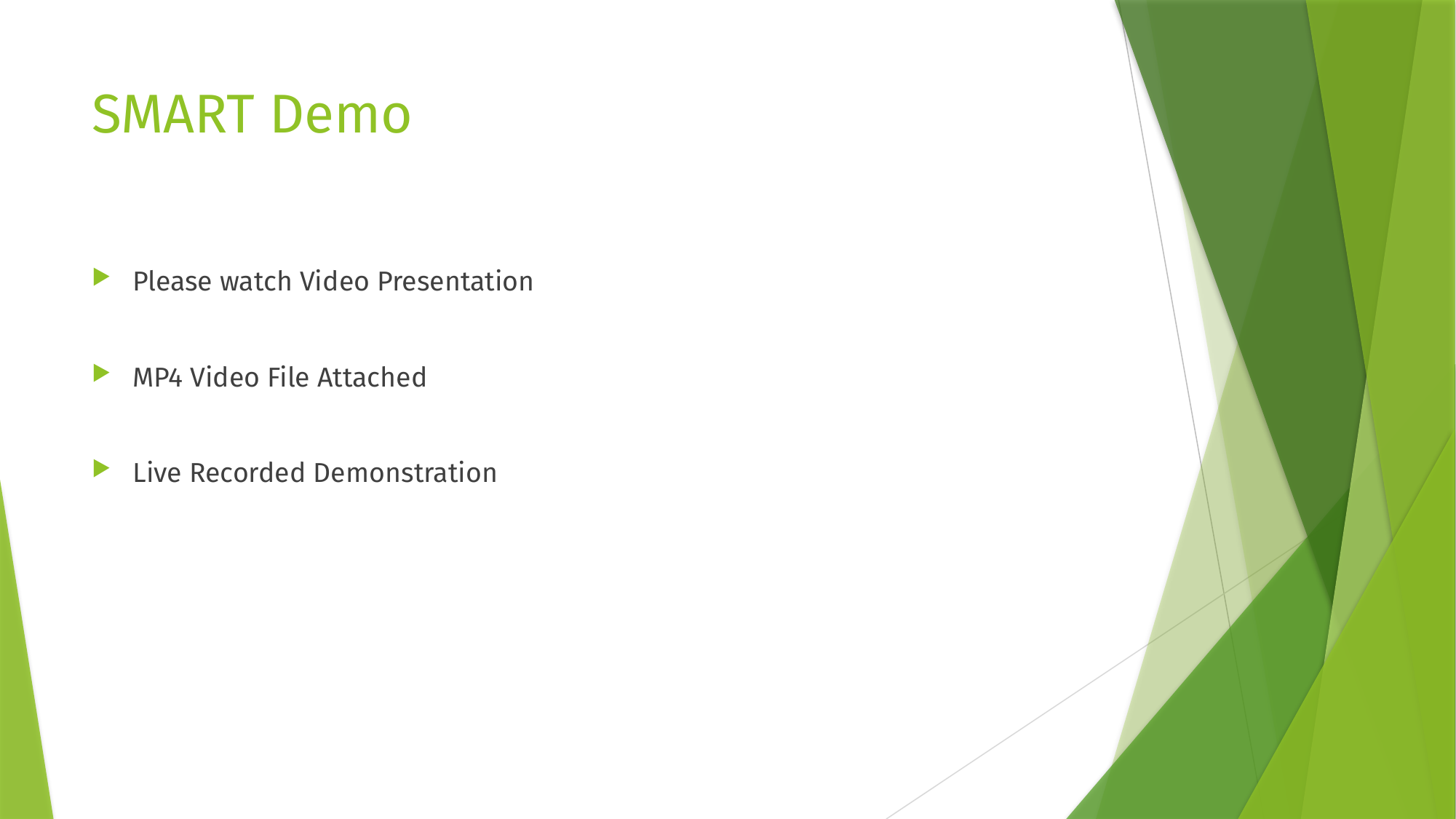

# SMART Demo
Please watch Video Presentation

MP4 Video File Attached

Live Recorded Demonstration